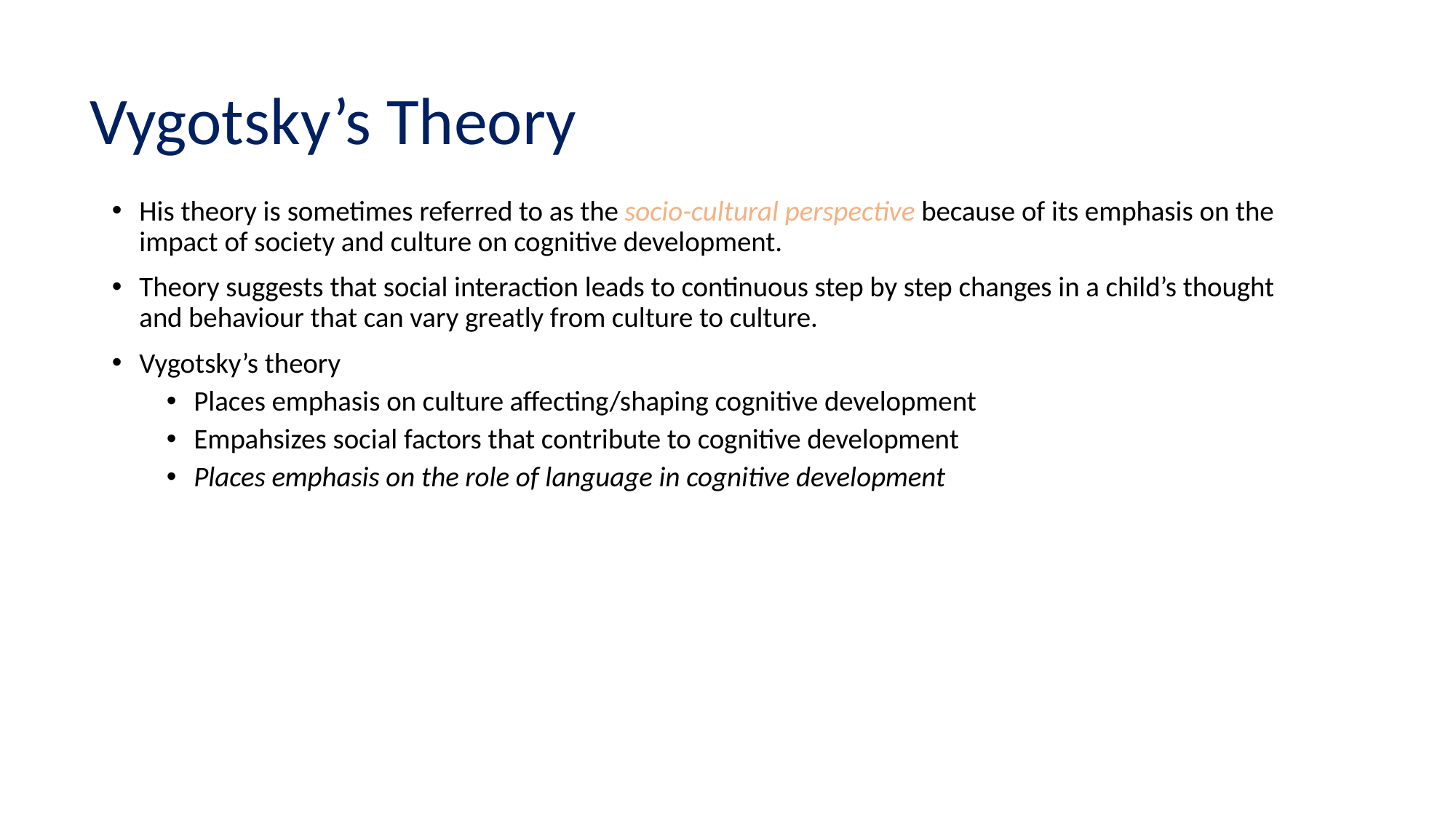

# Vygotsky’s Theory
His theory is sometimes referred to as the socio-cultural perspective because of its emphasis on the impact of society and culture on cognitive development.
Theory suggests that social interaction leads to continuous step by step changes in a child’s thought and behaviour that can vary greatly from culture to culture.
Vygotsky’s theory
Places emphasis on culture affecting/shaping cognitive development
Empahsizes social factors that contribute to cognitive development
Places emphasis on the role of language in cognitive development